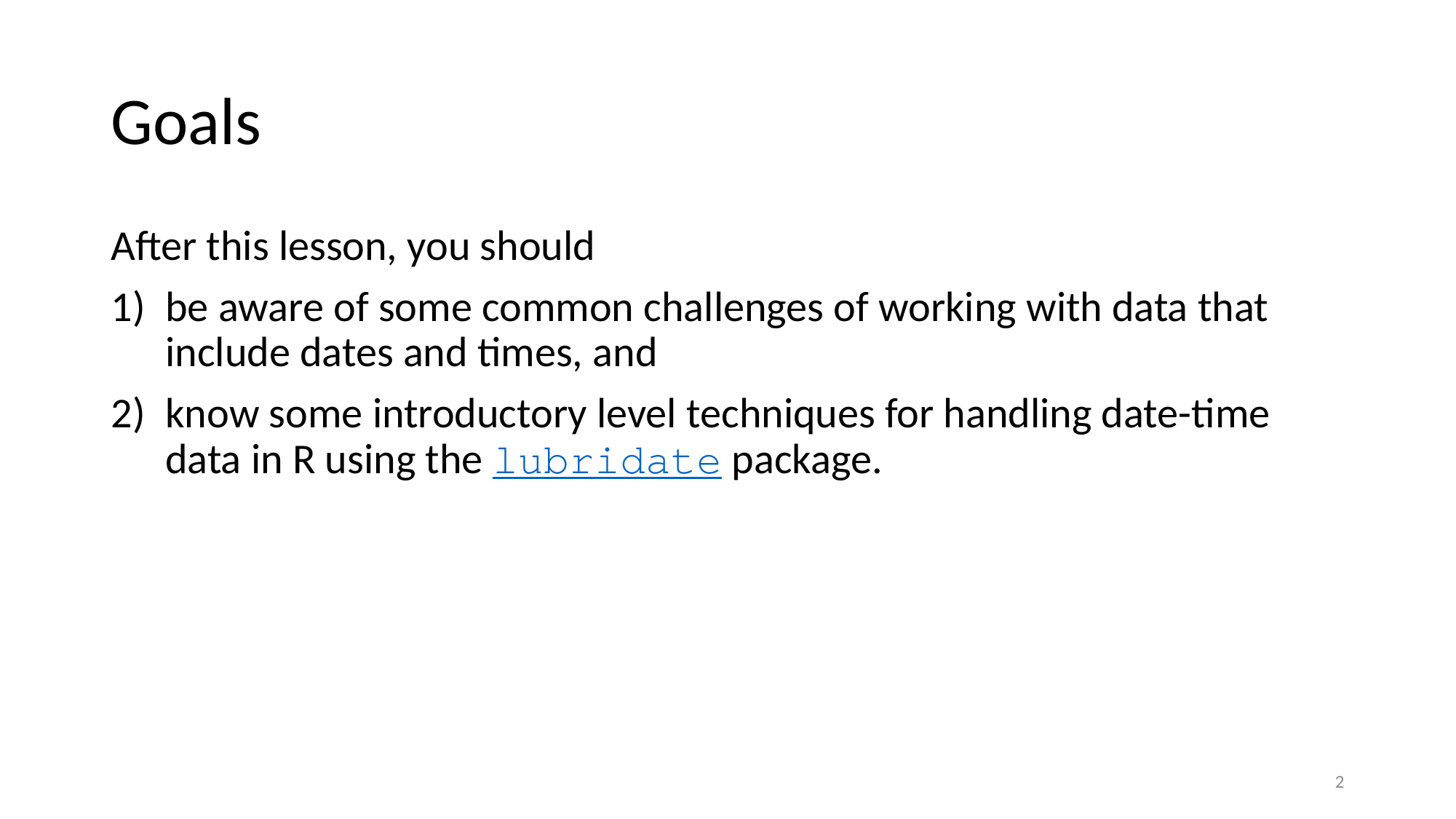

# Goals
After this lesson, you should
be aware of some common challenges of working with data that include dates and times, and
know some introductory level techniques for handling date-time data in R using the lubridate package.
2